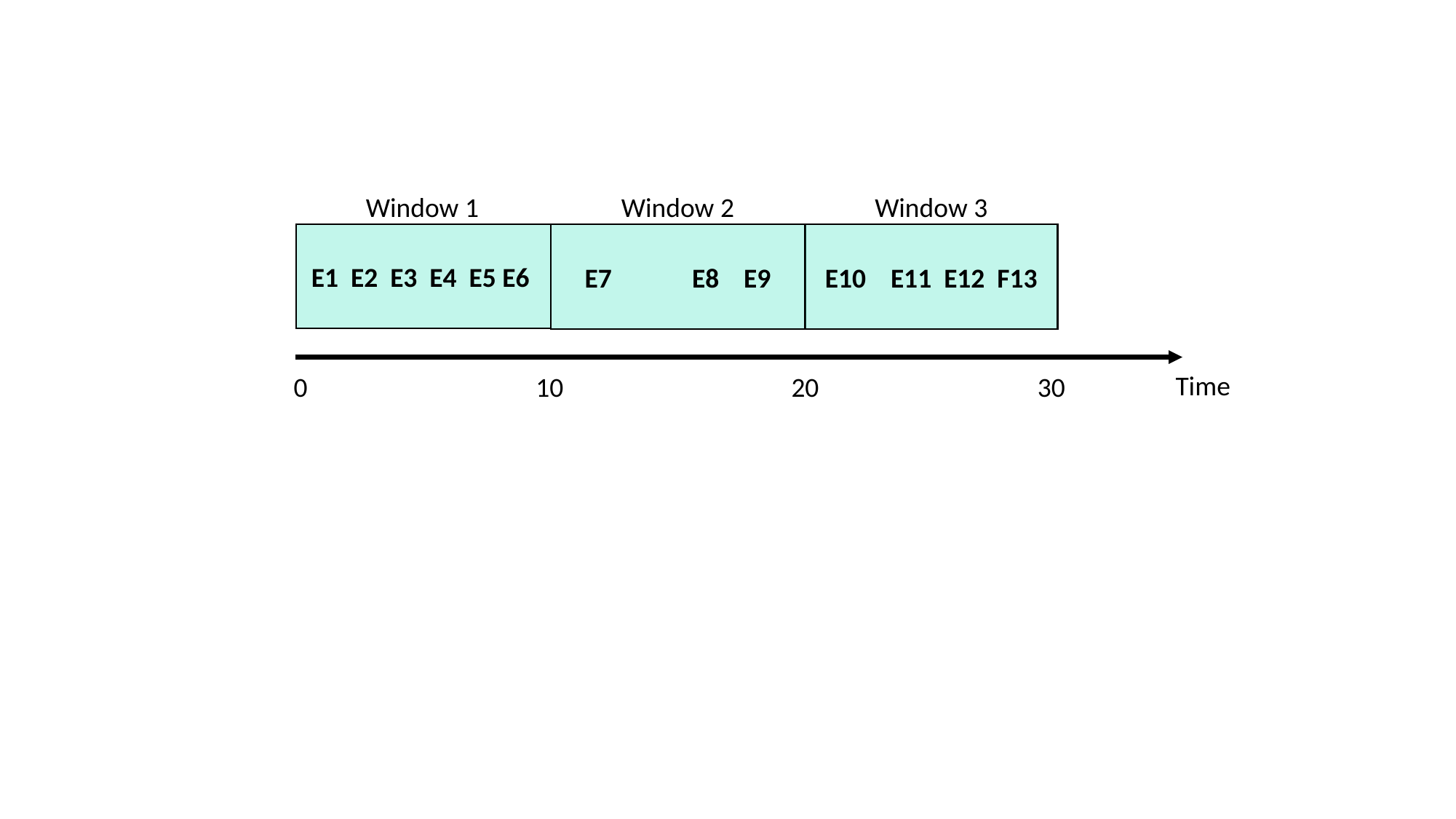

Window 1
Window 2
Window 3
E7             E8    E9
E10    E11  E12  F13
E1  E2  E3  E4  E5 E6
Time
0
10
20
30